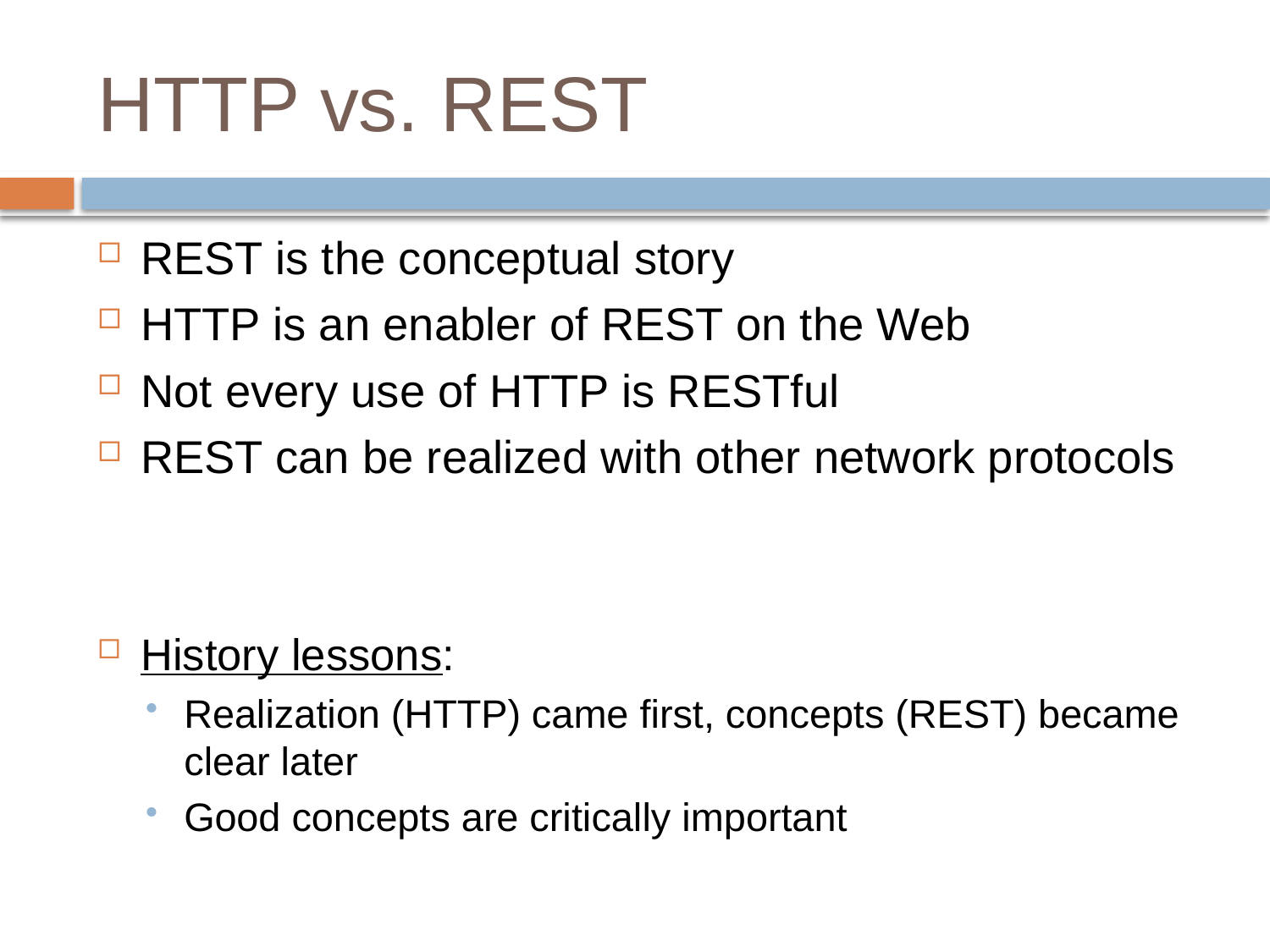

# HTTP vs. REST
REST is the conceptual story
HTTP is an enabler of REST on the Web
Not every use of HTTP is RESTful
REST can be realized with other network protocols

History lessons:
Realization (HTTP) came first, concepts (REST) became clear later
Good concepts are critically important